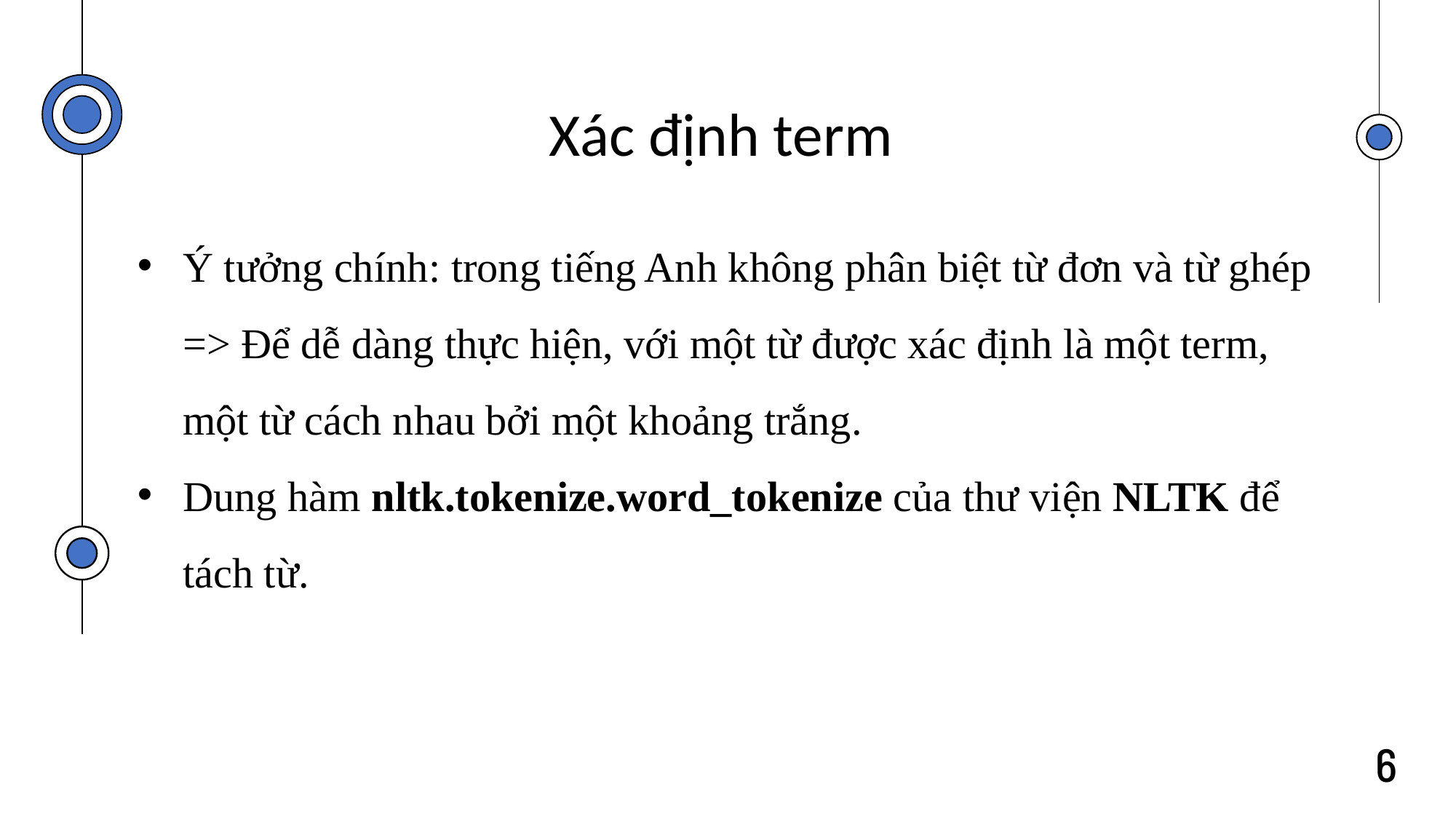

# Xác định term
Ý tưởng chính: trong tiếng Anh không phân biệt từ đơn và từ ghép => Để dễ dàng thực hiện, với một từ được xác định là một term, một từ cách nhau bởi một khoảng trắng.
Dung hàm nltk.tokenize.word_tokenize của thư viện NLTK để tách từ.

6